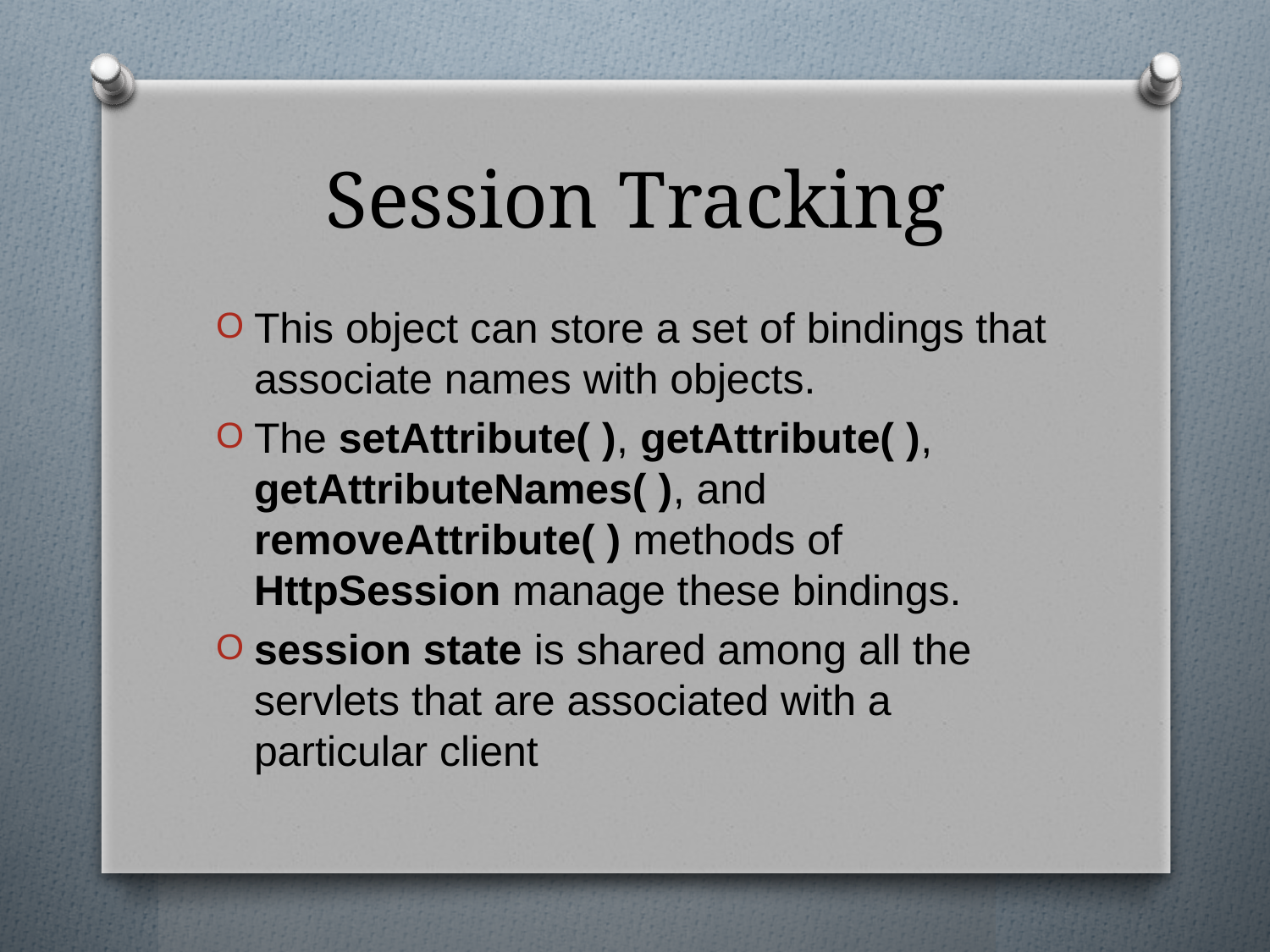

# Session Tracking
This object can store a set of bindings that associate names with objects.
The setAttribute( ), getAttribute( ), getAttributeNames( ), and removeAttribute( ) methods of HttpSession manage these bindings.
session state is shared among all the servlets that are associated with a particular client